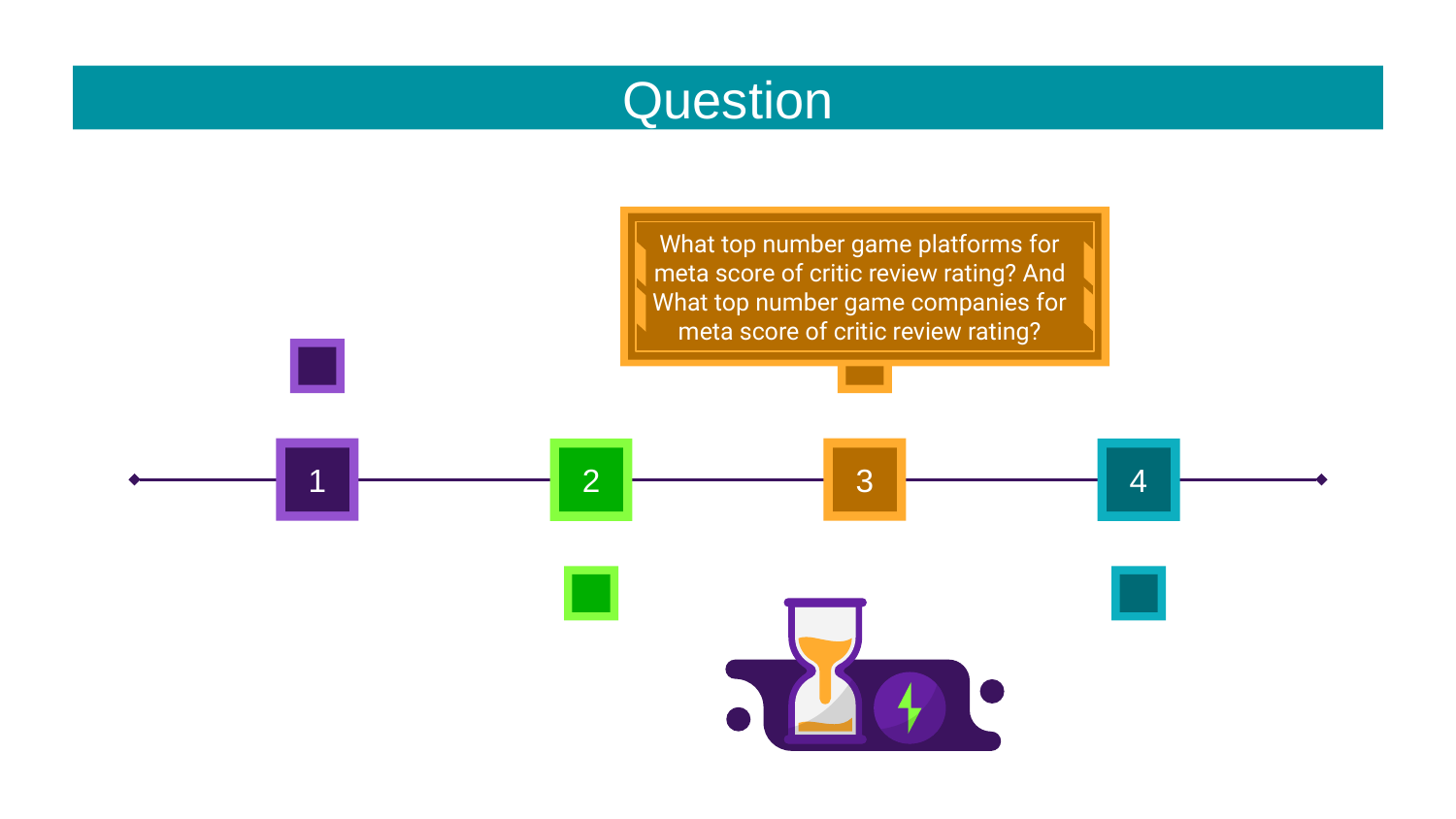

# Question

Venus has a beautiful name, but it’s hot, even hotter than Mercury

3
What top number game platforms for meta score of critic review rating? And What top number game companies for meta score of critic review rating?

1

2

4